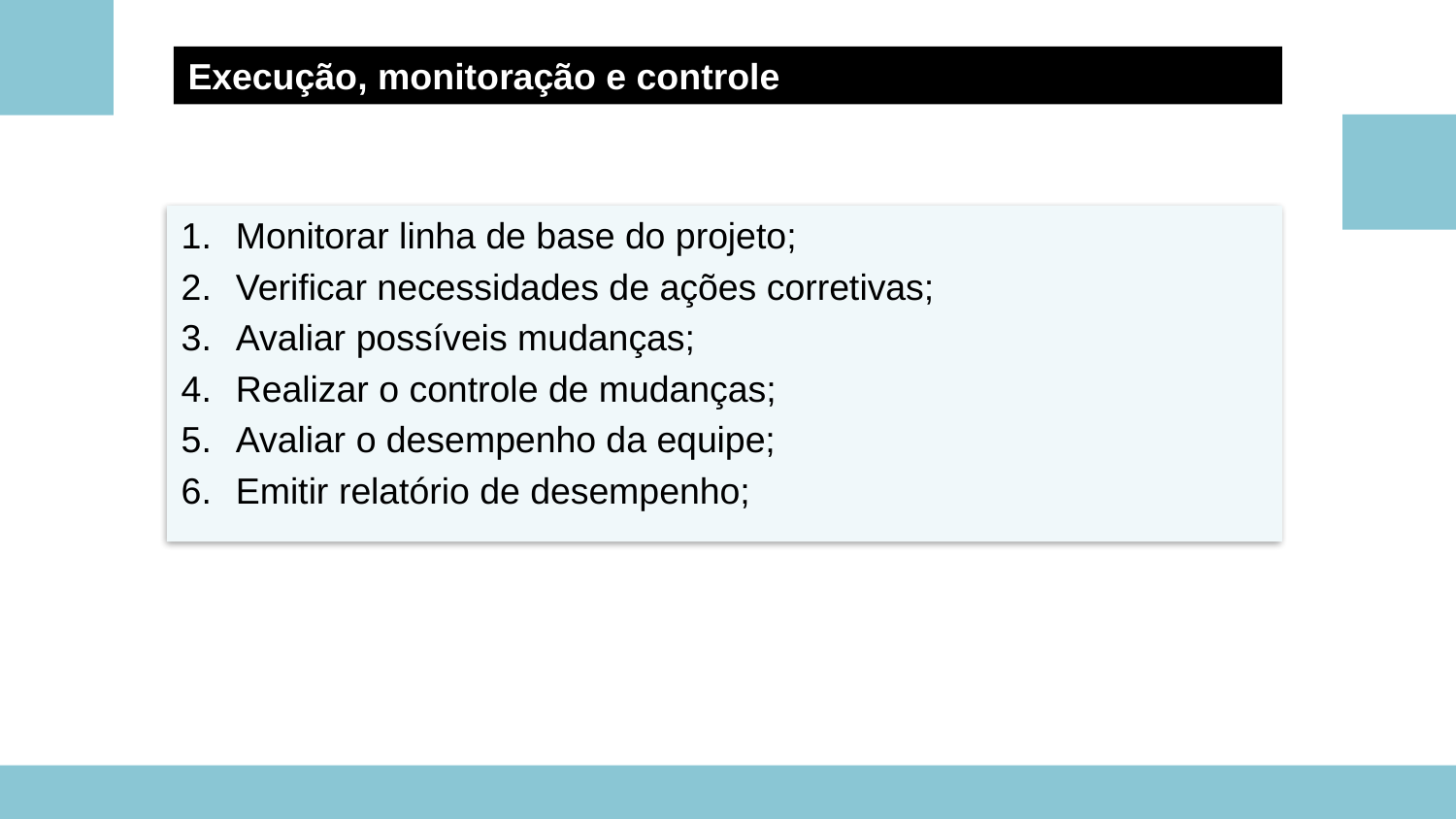

Execução, monitoração e controle
Monitorar linha de base do projeto;
Verificar necessidades de ações corretivas;
Avaliar possíveis mudanças;
Realizar o controle de mudanças;
Avaliar o desempenho da equipe;
Emitir relatório de desempenho;